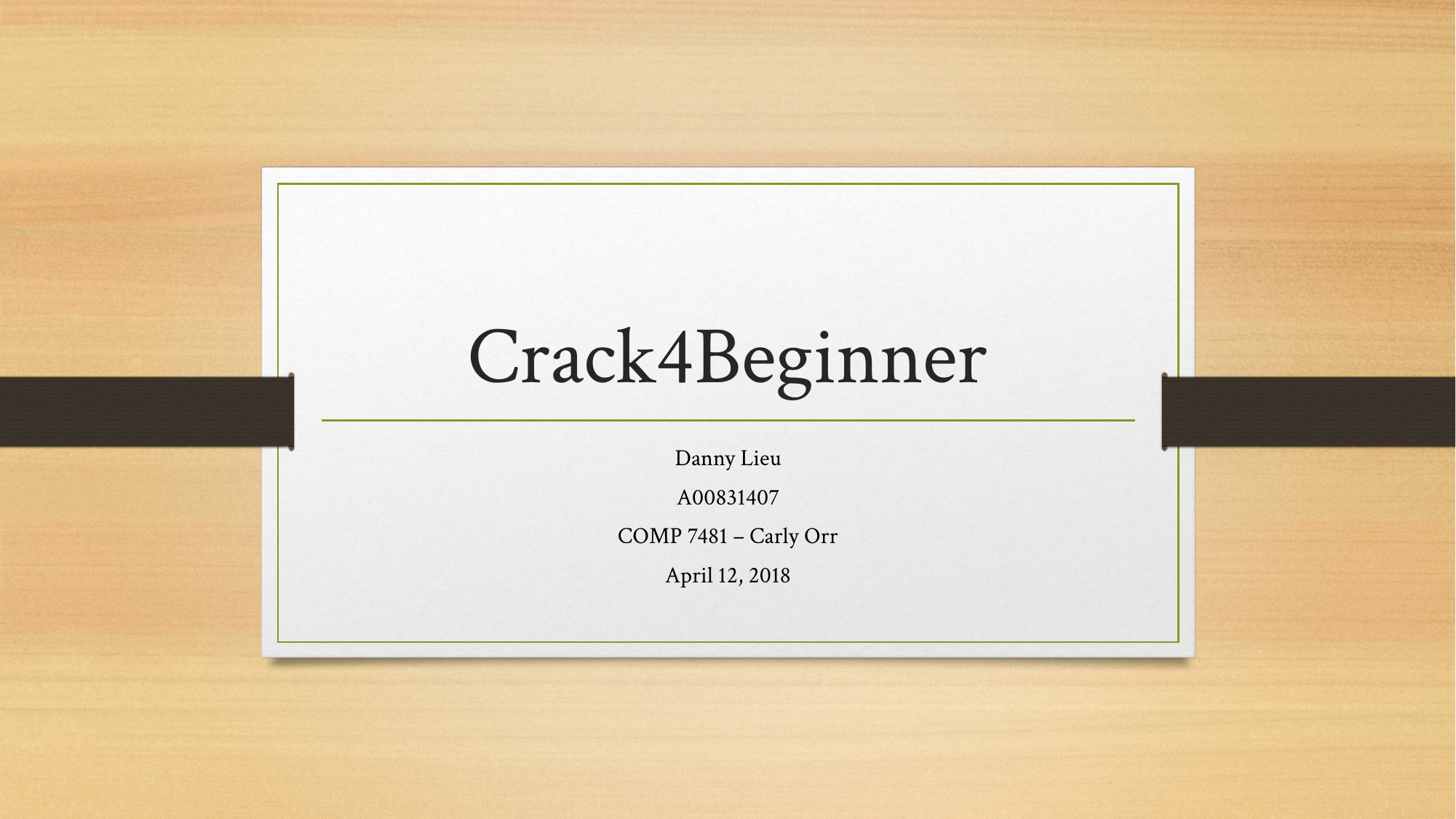

# Crack4Beginner
Danny Lieu
A00831407
COMP 7481 – Carly Orr
April 12, 2018